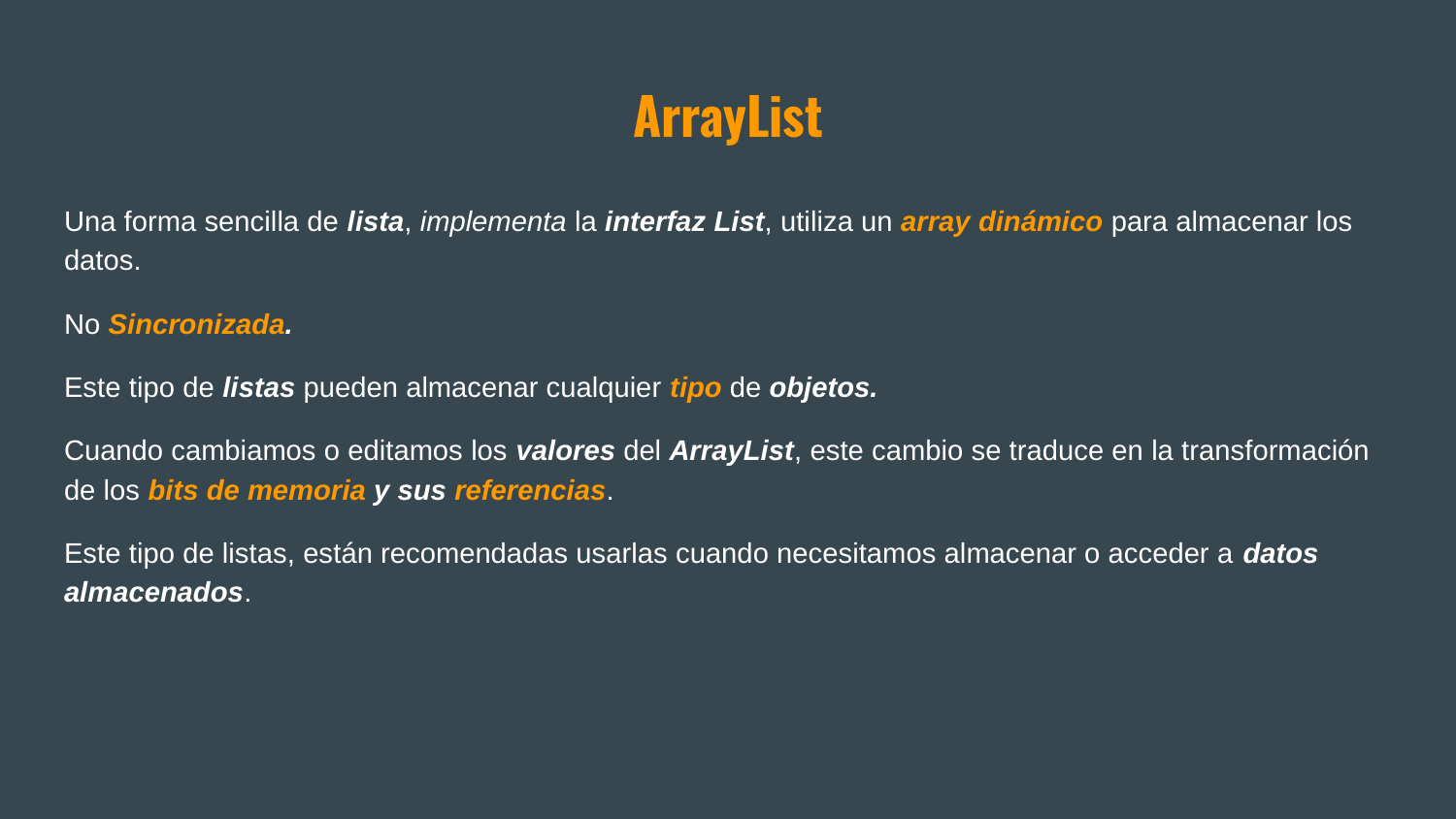

# ArrayList
Una forma sencilla de lista, implementa la interfaz List, utiliza un array dinámico para almacenar los datos.
No Sincronizada.
Este tipo de listas pueden almacenar cualquier tipo de objetos.
Cuando cambiamos o editamos los valores del ArrayList, este cambio se traduce en la transformación de los bits de memoria y sus referencias.
Este tipo de listas, están recomendadas usarlas cuando necesitamos almacenar o acceder a datos almacenados.